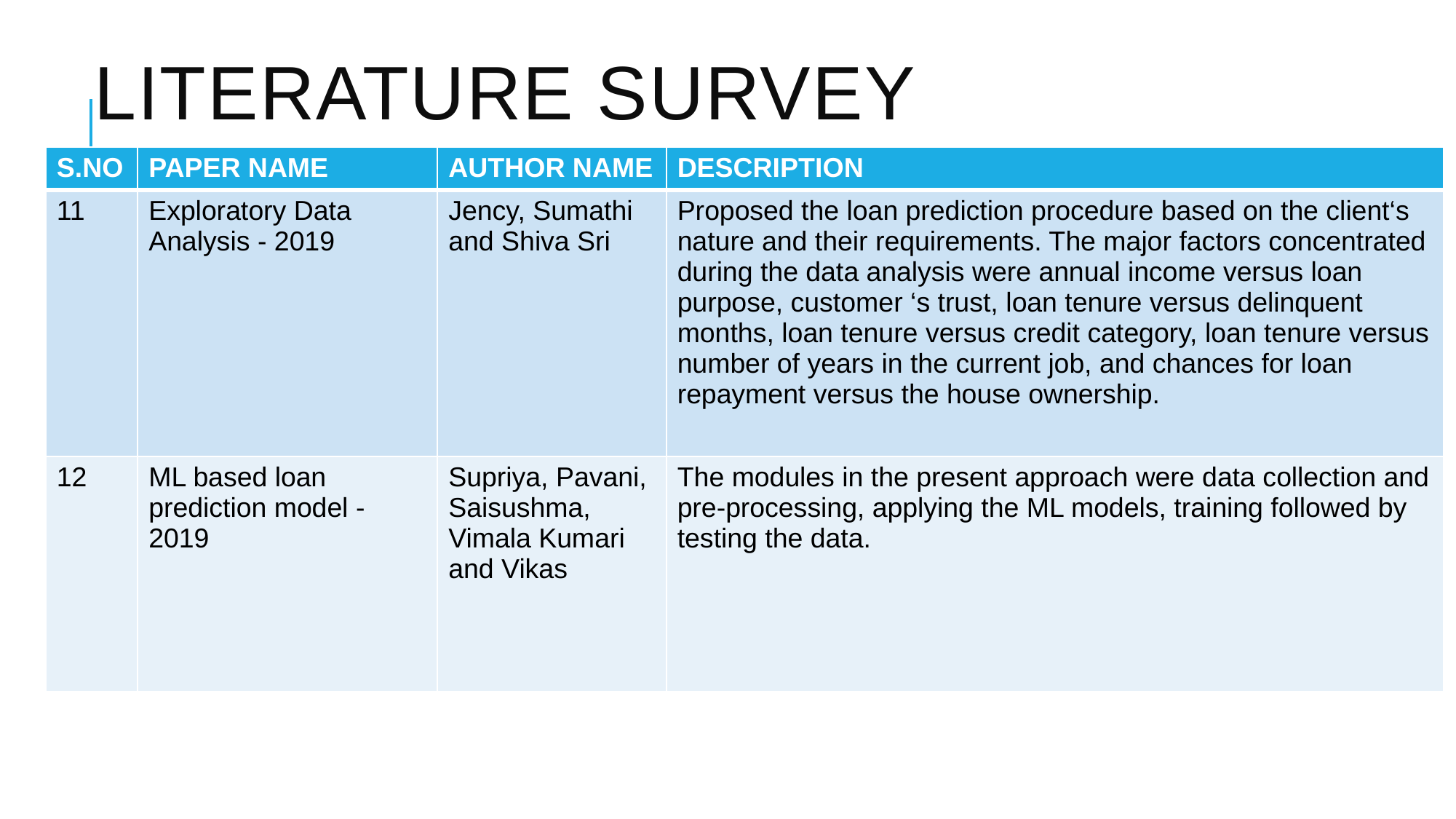

# LITERATURE SURVEY
| S.NO | PAPER NAME | AUTHOR NAME | DESCRIPTION |
| --- | --- | --- | --- |
| 11 | Exploratory Data Analysis - 2019 | Jency, Sumathi and Shiva Sri | Proposed the loan prediction procedure based on the client‘s nature and their requirements. The major factors concentrated during the data analysis were annual income versus loan purpose, customer ‘s trust, loan tenure versus delinquent months, loan tenure versus credit category, loan tenure versus number of years in the current job, and chances for loan repayment versus the house ownership. |
| 12 | ML based loan prediction model - 2019 | Supriya, Pavani, Saisushma, Vimala Kumari and Vikas | The modules in the present approach were data collection and pre-processing, applying the ML models, training followed by testing the data. |